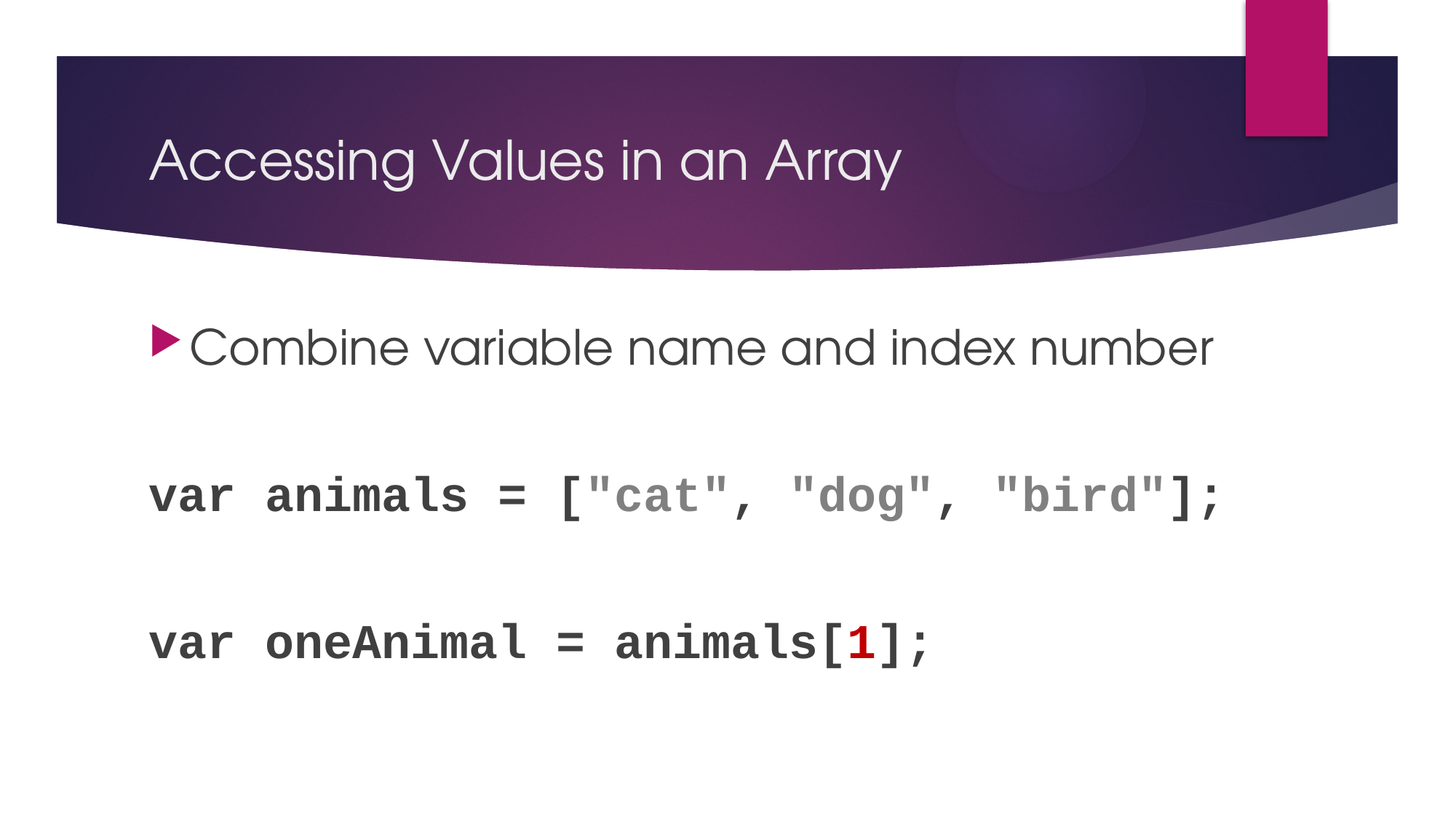

# Accessing Values in an Array
Combine variable name and index number

var animals = ["cat", "dog", "bird"];

var oneAnimal = animals[1];